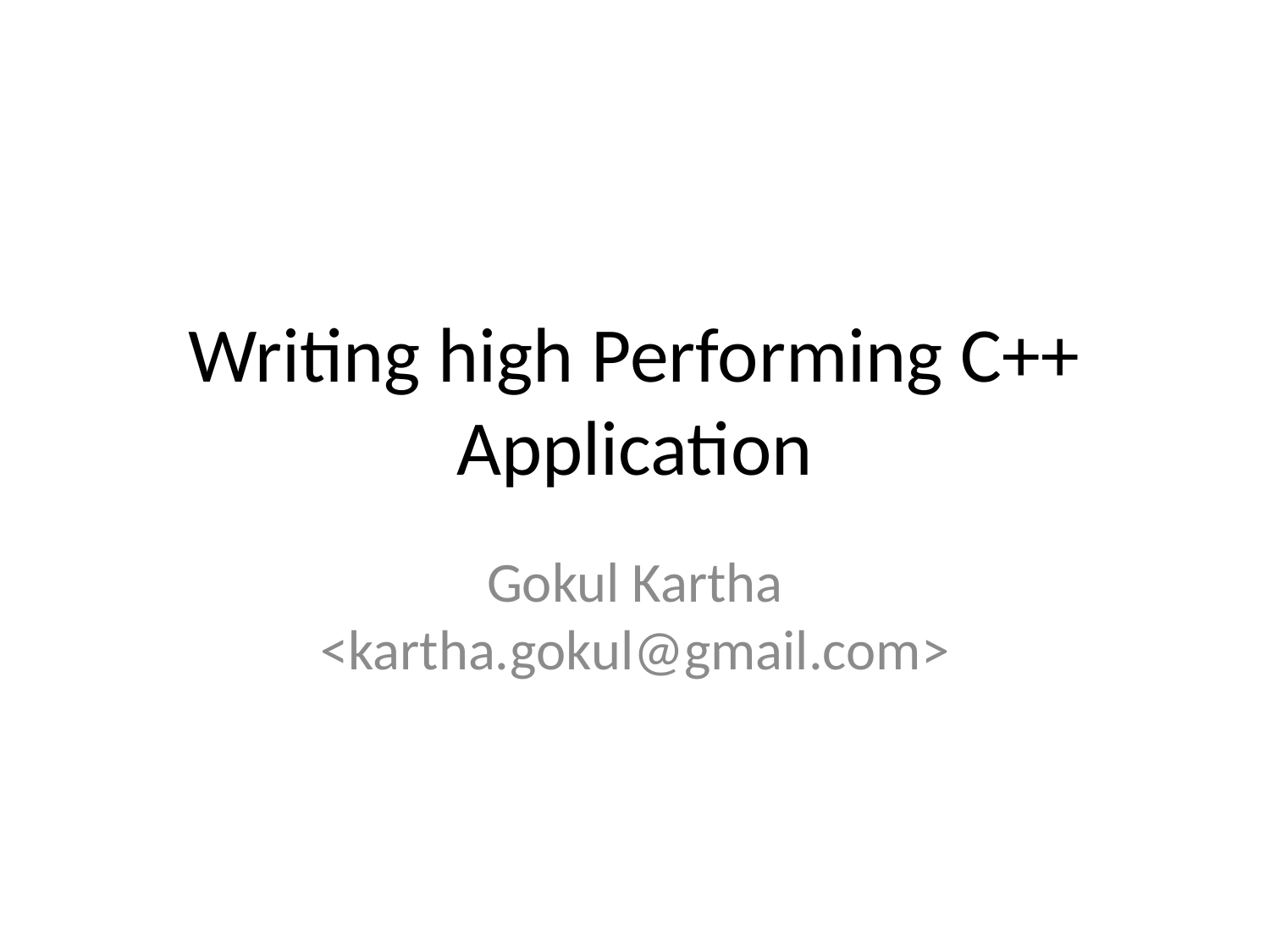

# Writing high Performing C++ Application
Gokul Kartha <kartha.gokul@gmail.com>